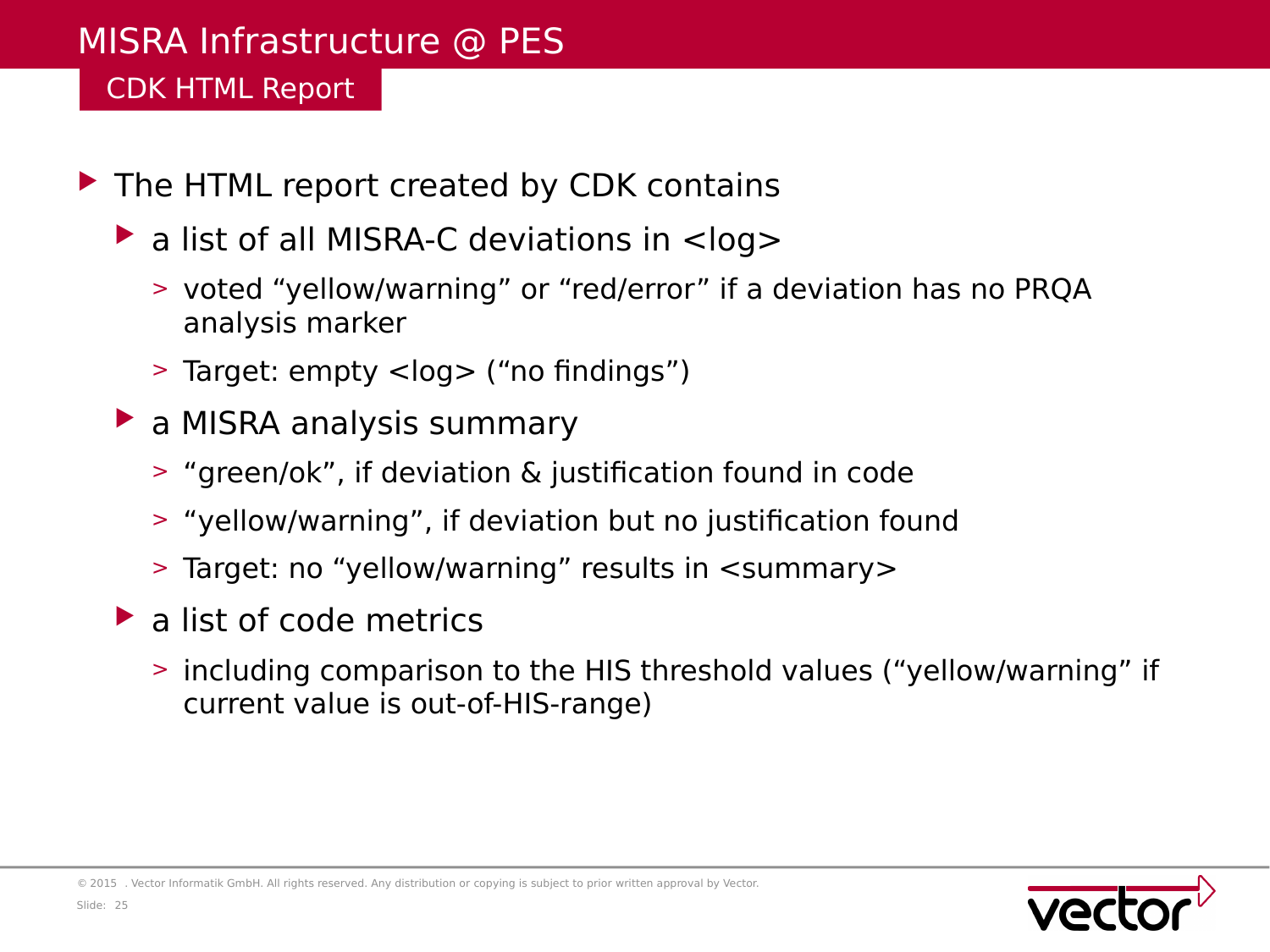

# MISRA Infrastructure @ PES
CDK HTML Report
The HTML report created by CDK contains
a list of all MISRA-C deviations in <log>
voted “yellow/warning” or “red/error” if a deviation has no PRQA analysis marker
Target: empty <log> (“no findings”)
a MISRA analysis summary
“green/ok”, if deviation & justification found in code
“yellow/warning”, if deviation but no justification found
Target: no “yellow/warning” results in <summary>
a list of code metrics
including comparison to the HIS threshold values (“yellow/warning” if current value is out-of-HIS-range)